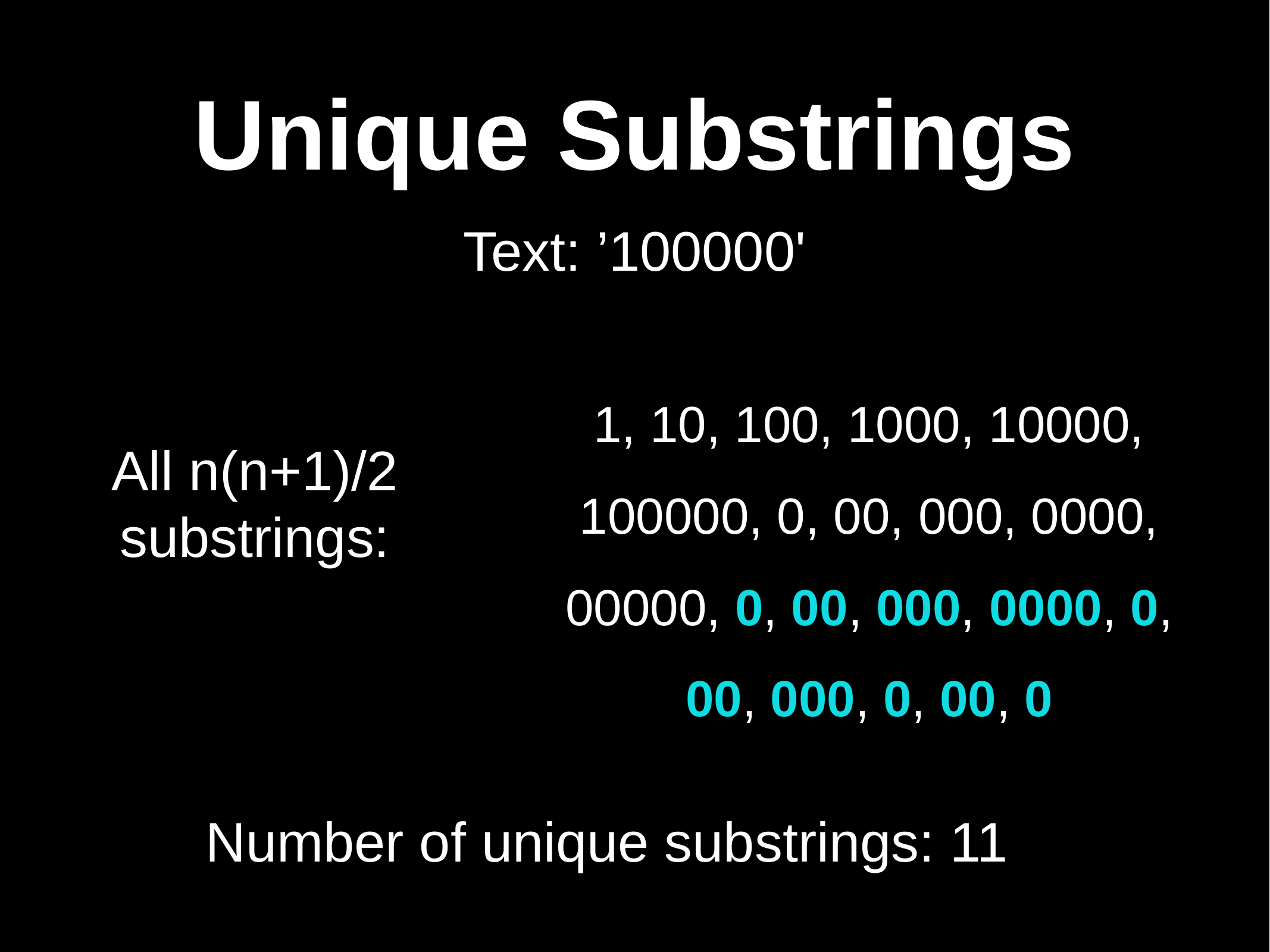

# Unique Substrings
Text: ’100000'
1, 10, 100, 1000, 10000, 100000, 0, 00, 000, 0000, 00000, 0, 00, 000, 0000, 0, 00, 000, 0, 00, 0
All n(n+1)/2
substrings:
Number of unique substrings: 11